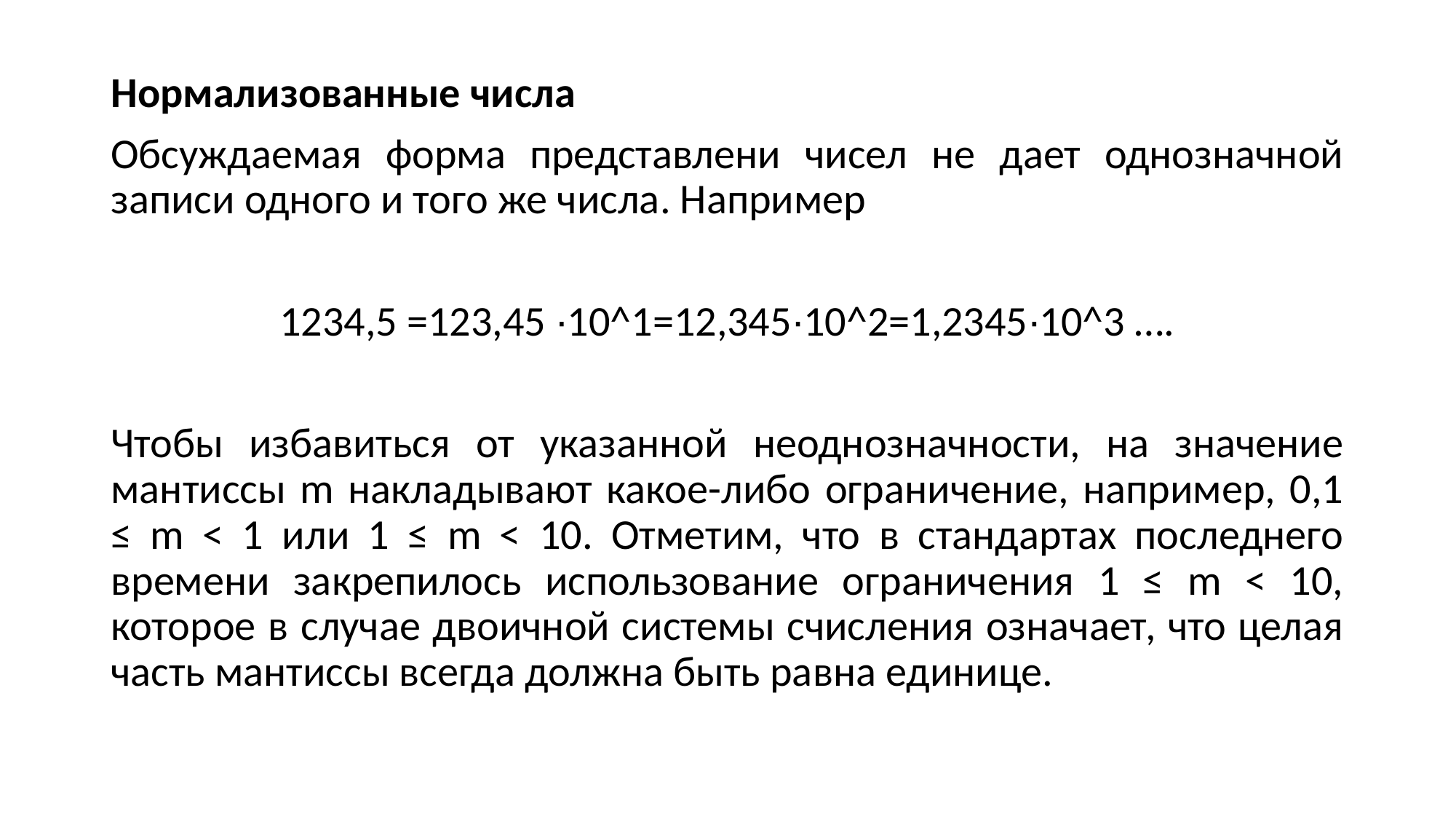

Нормализованные числа
Обсуждаемая форма представлени чисел не дает однозначной записи одного и того же числа. Например

1234,5 =123,45 ∙10^1=12,345∙10^2=1,2345∙10^3 ….

Чтобы избавиться от указанной неоднозначности, на значение мантиссы m накладывают какое-либо ограничение, например, 0,1 ≤ m < 1 или 1 ≤ m < 10. Отметим, что в стандартах последнего времени закрепилось использование ограничения 1 ≤ m < 10, которое в случае двоичной системы счисления означает, что целая часть мантиссы всегда должна быть равна единице.